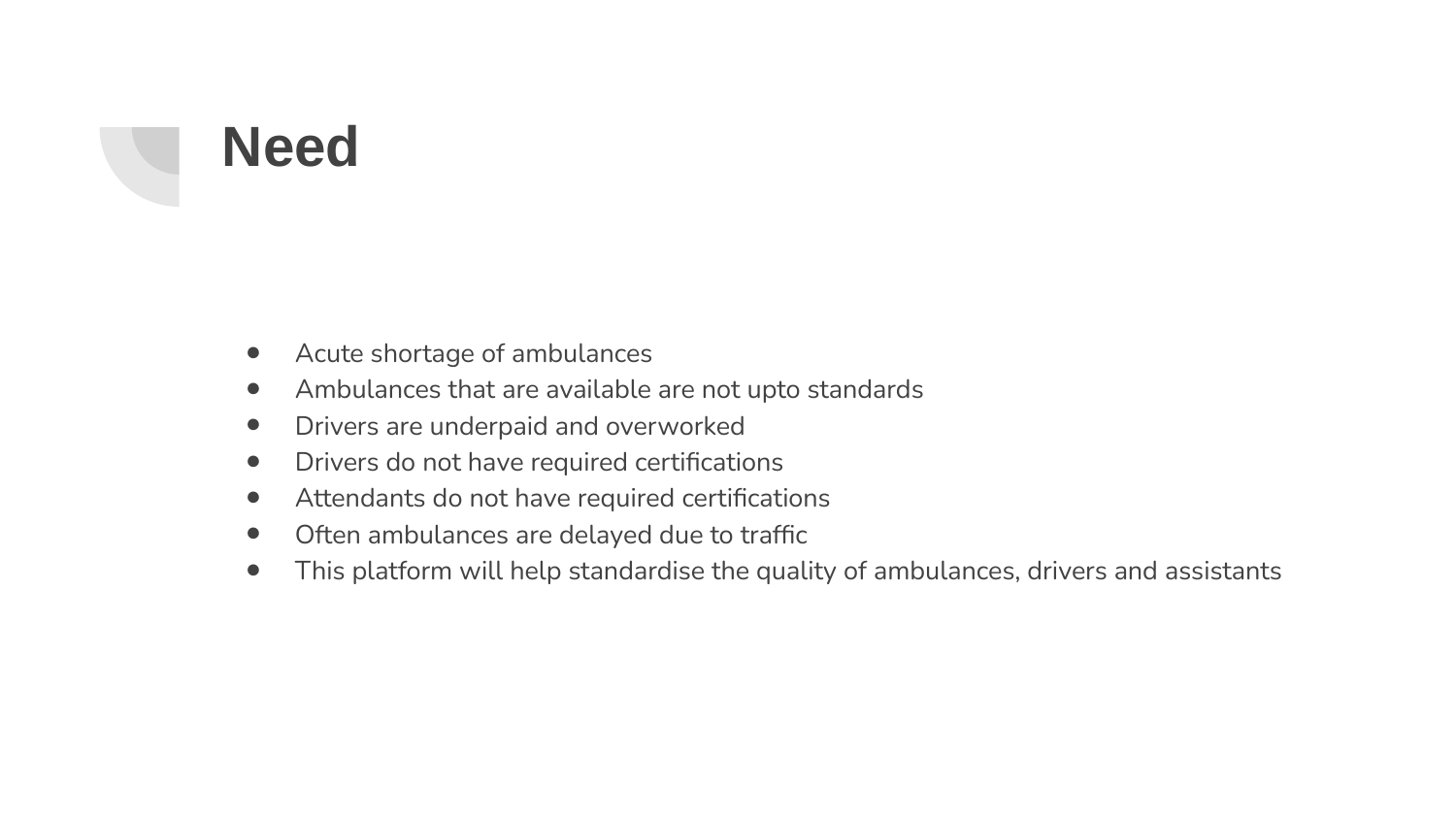

# Need
Acute shortage of ambulances
Ambulances that are available are not upto standards
Drivers are underpaid and overworked
Drivers do not have required certifications
Attendants do not have required certifications
Often ambulances are delayed due to traffic
This platform will help standardise the quality of ambulances, drivers and assistants